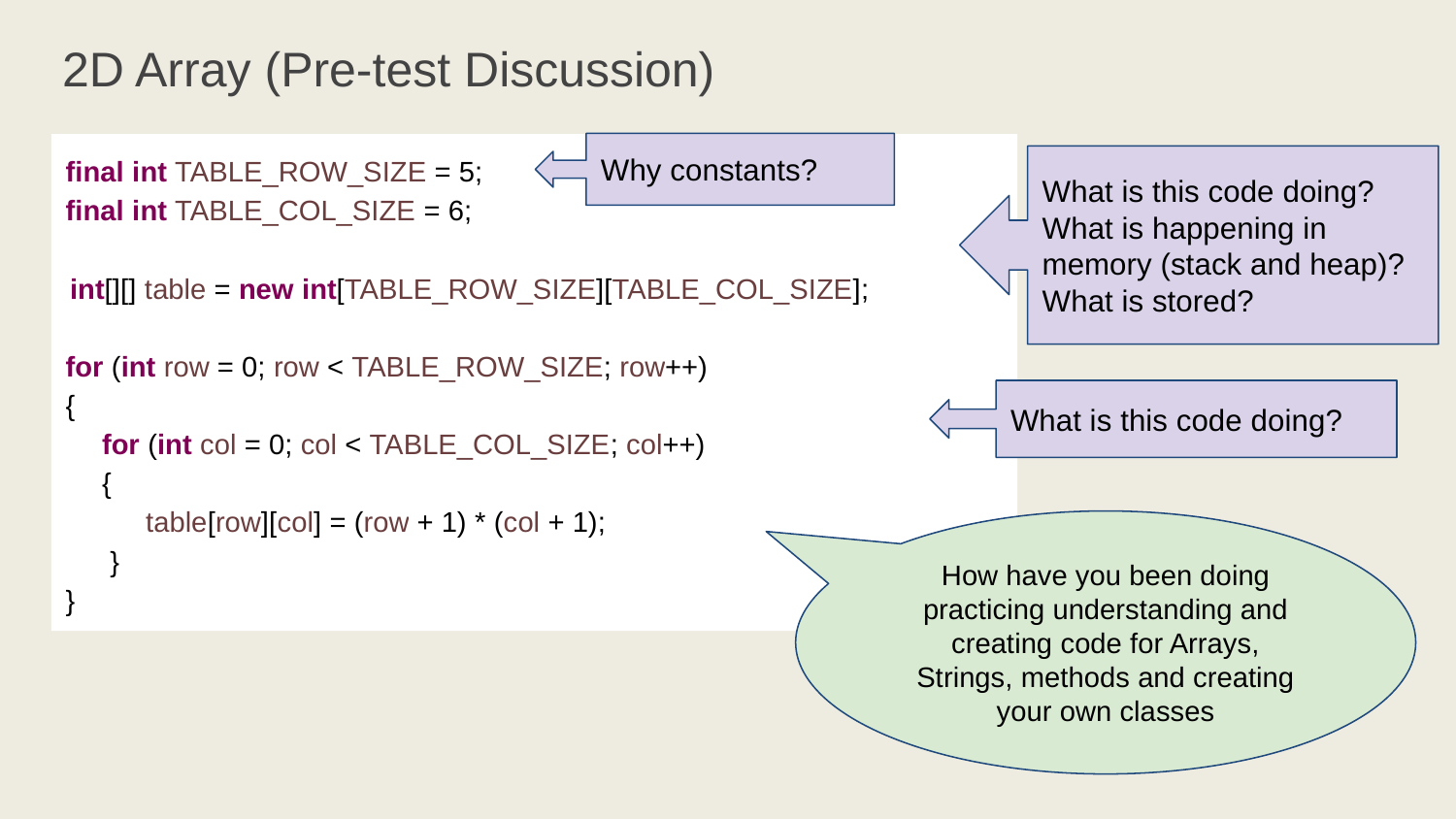

# 2D Array (Pre-test Discussion)
Why constants?
final int TABLE_ROW_SIZE = 5;
final int TABLE_COL_SIZE = 6;

int[][] table = new int[TABLE_ROW_SIZE][TABLE_COL_SIZE];

for (int row = 0; row < TABLE_ROW_SIZE; row++)
{
    for (int col = 0; col < TABLE_COL_SIZE; col++)
    {
          table[row][col] = (row + 1) * (col + 1);
     }
}
What is this code doing?
What is happening in memory (stack and heap)? What is stored?
What is this code doing?
How have you been doing practicing understanding and creating code for Arrays, Strings, methods and creating your own classes